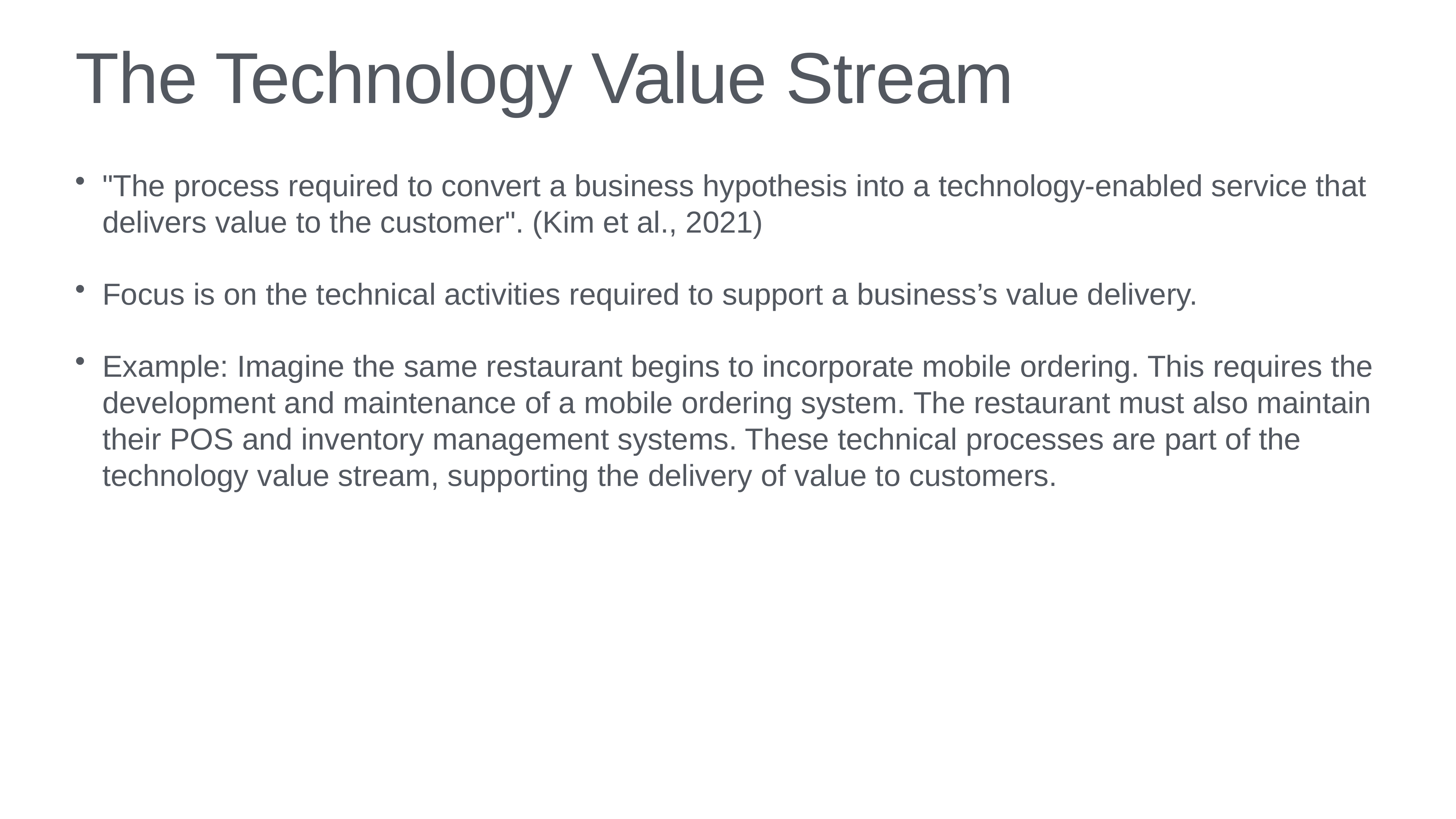

# The Technology Value Stream
"The process required to convert a business hypothesis into a technology-enabled service that delivers value to the customer". (Kim et al., 2021)
Focus is on the technical activities required to support a business’s value delivery.
Example: Imagine the same restaurant begins to incorporate mobile ordering. This requires the development and maintenance of a mobile ordering system. The restaurant must also maintain their POS and inventory management systems. These technical processes are part of the technology value stream, supporting the delivery of value to customers.
3